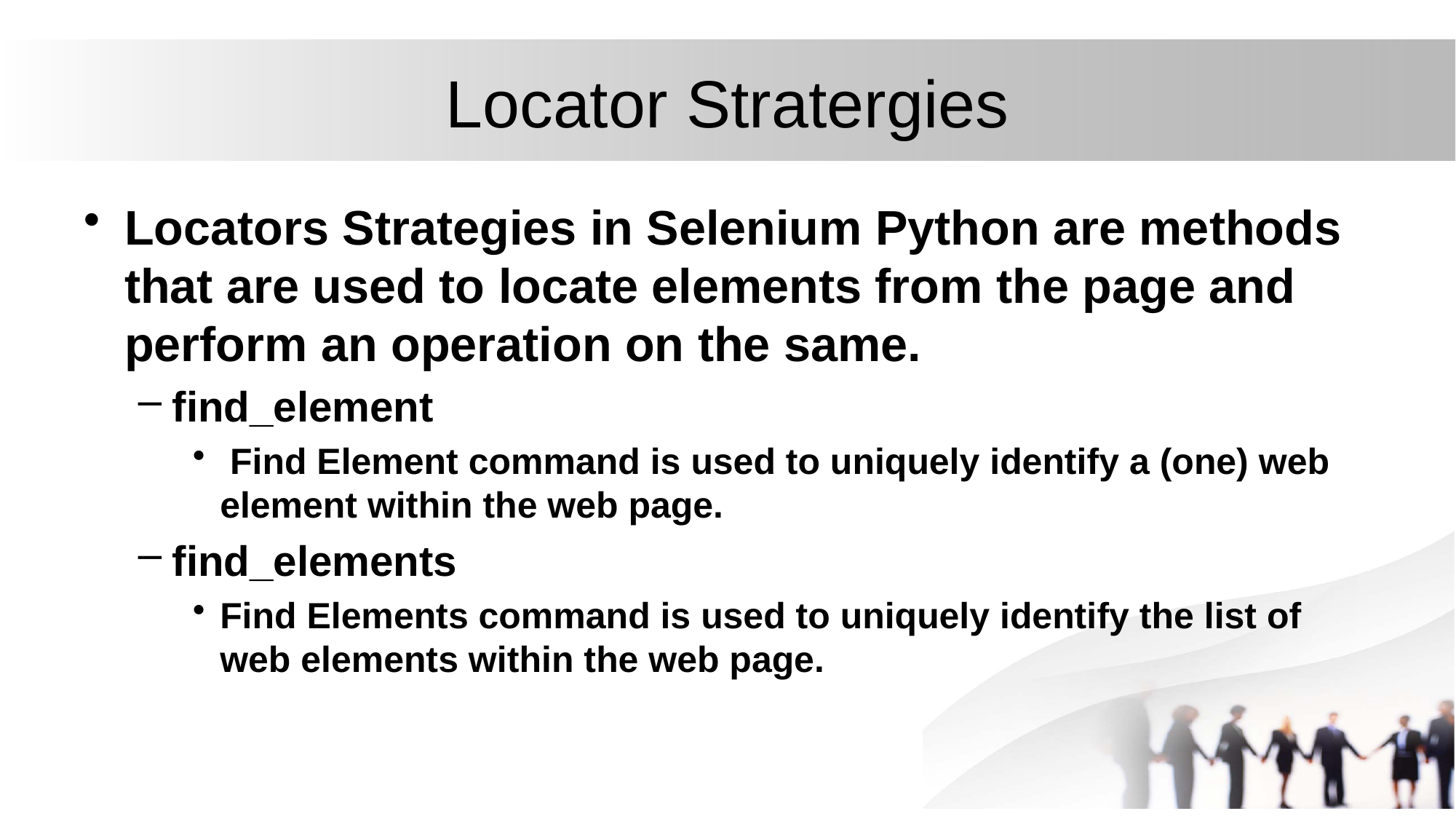

# Locator Stratergies
Locators Strategies in Selenium Python are methods that are used to locate elements from the page and perform an operation on the same.
find_element
 Find Element command is used to uniquely identify a (one) web element within the web page.
find_elements
Find Elements command is used to uniquely identify the list of web elements within the web page.